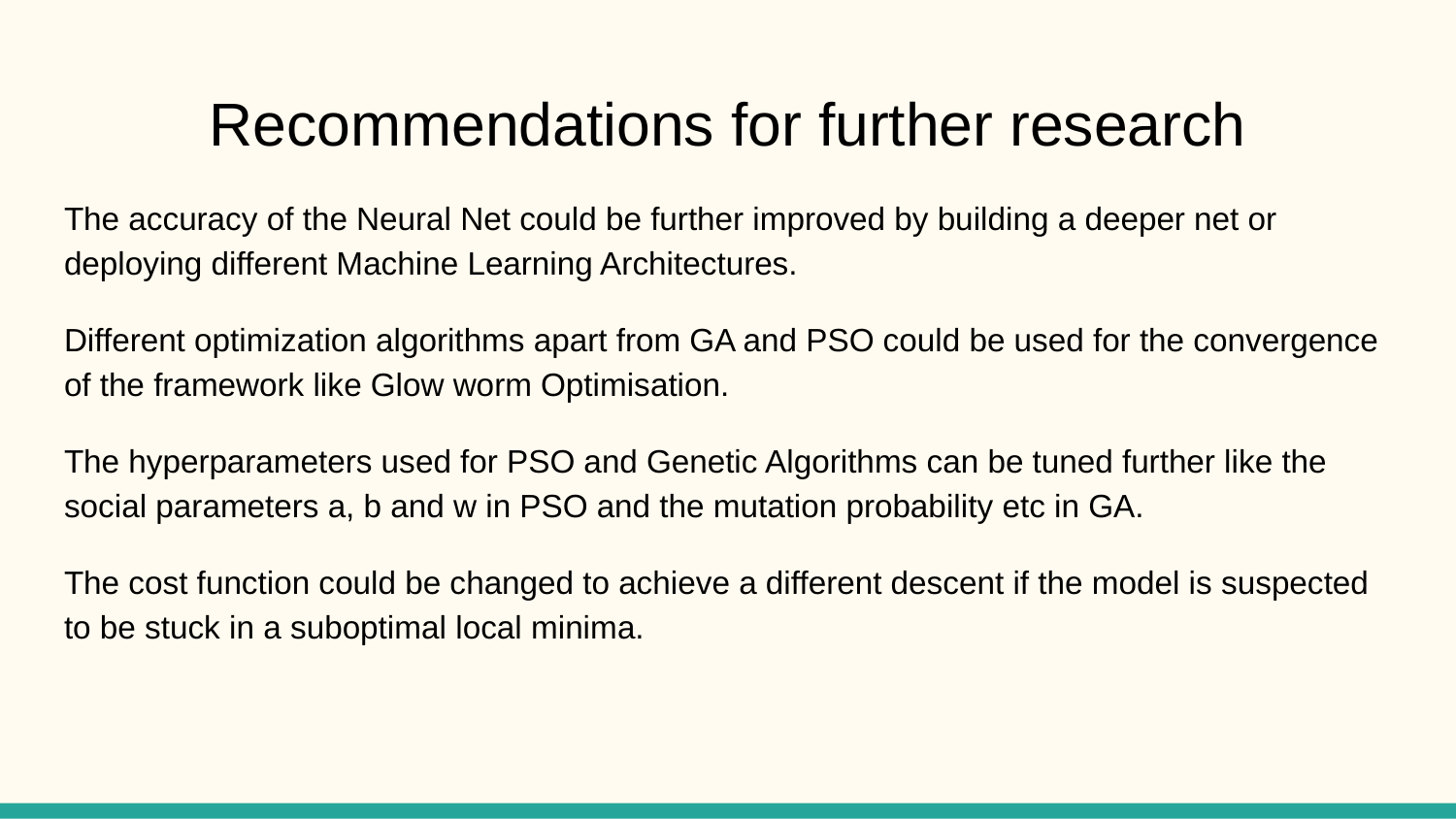

# Recommendations for further research

The accuracy of the Neural Net could be further improved by building a deeper net or deploying different Machine Learning Architectures.
Different optimization algorithms apart from GA and PSO could be used for the convergence of the framework like Glow worm Optimisation.
The hyperparameters used for PSO and Genetic Algorithms can be tuned further like the social parameters a, b and w in PSO and the mutation probability etc in GA.
The cost function could be changed to achieve a different descent if the model is suspected to be stuck in a suboptimal local minima.